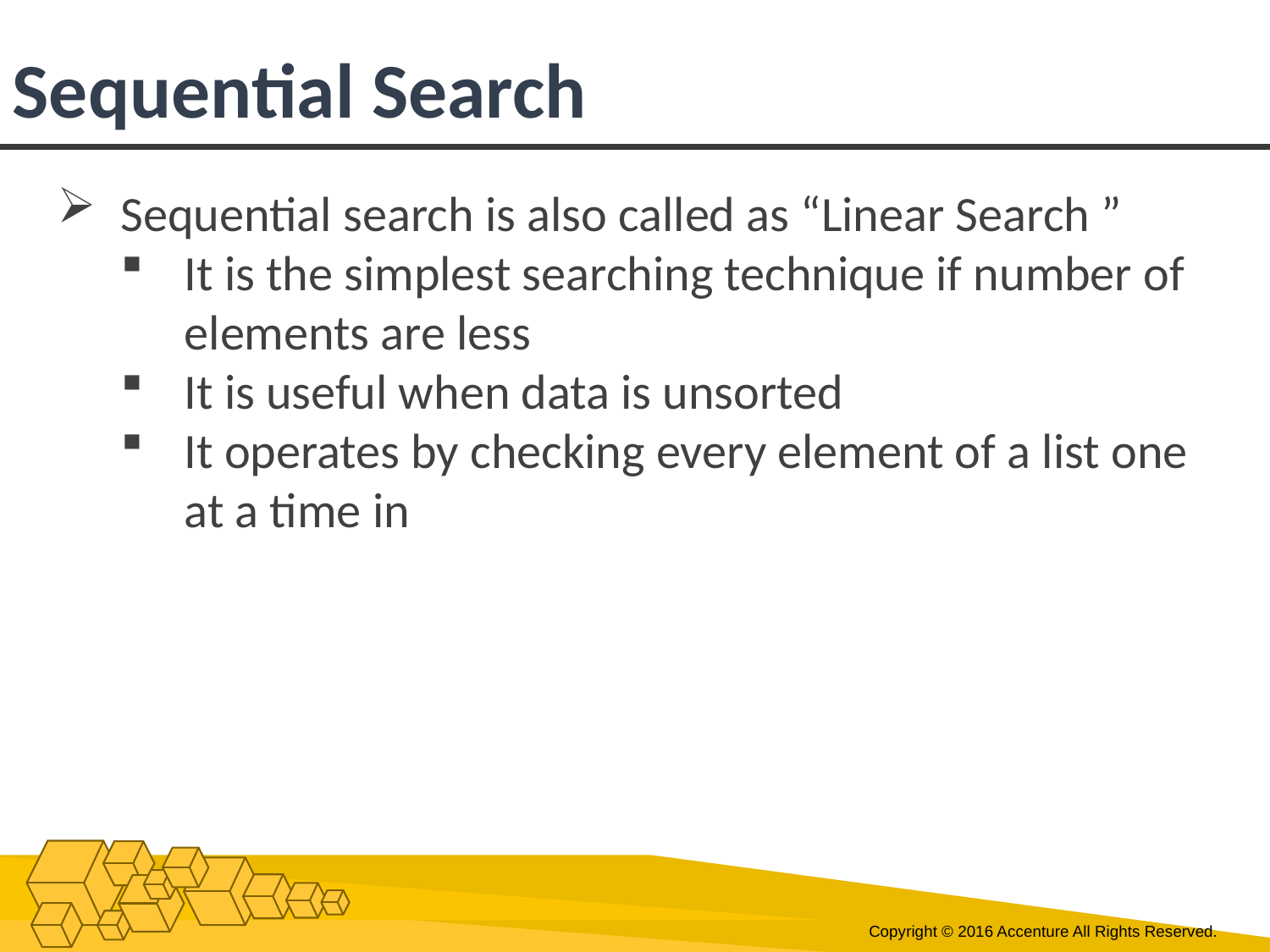

# Sequential Search
Sequential search is also called as “Linear Search ”
It is the simplest searching technique if number of elements are less
It is useful when data is unsorted
It operates by checking every element of a list one at a time in